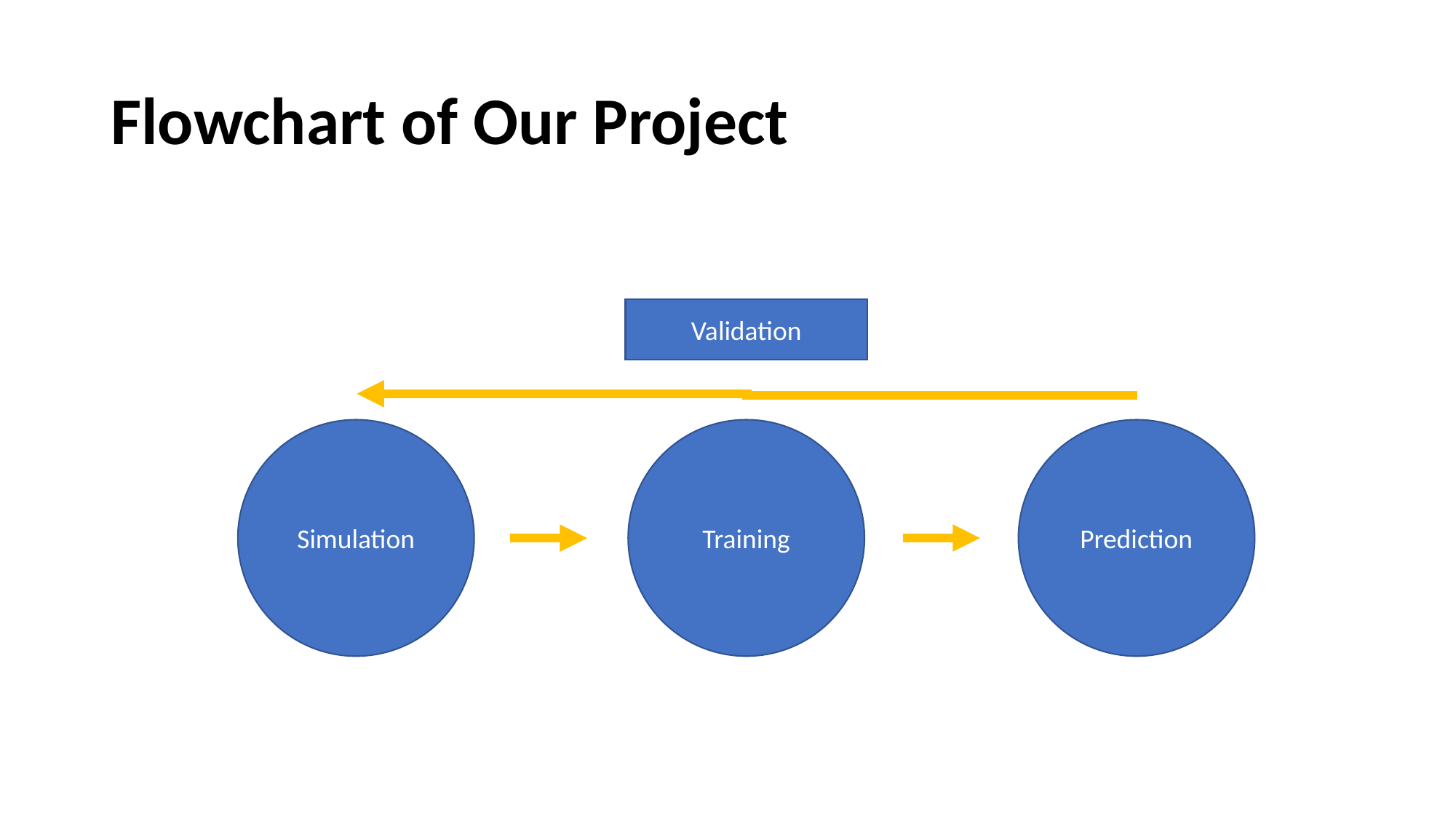

# Flowchart of Our Project

Validation
Simulation
Training
Prediction